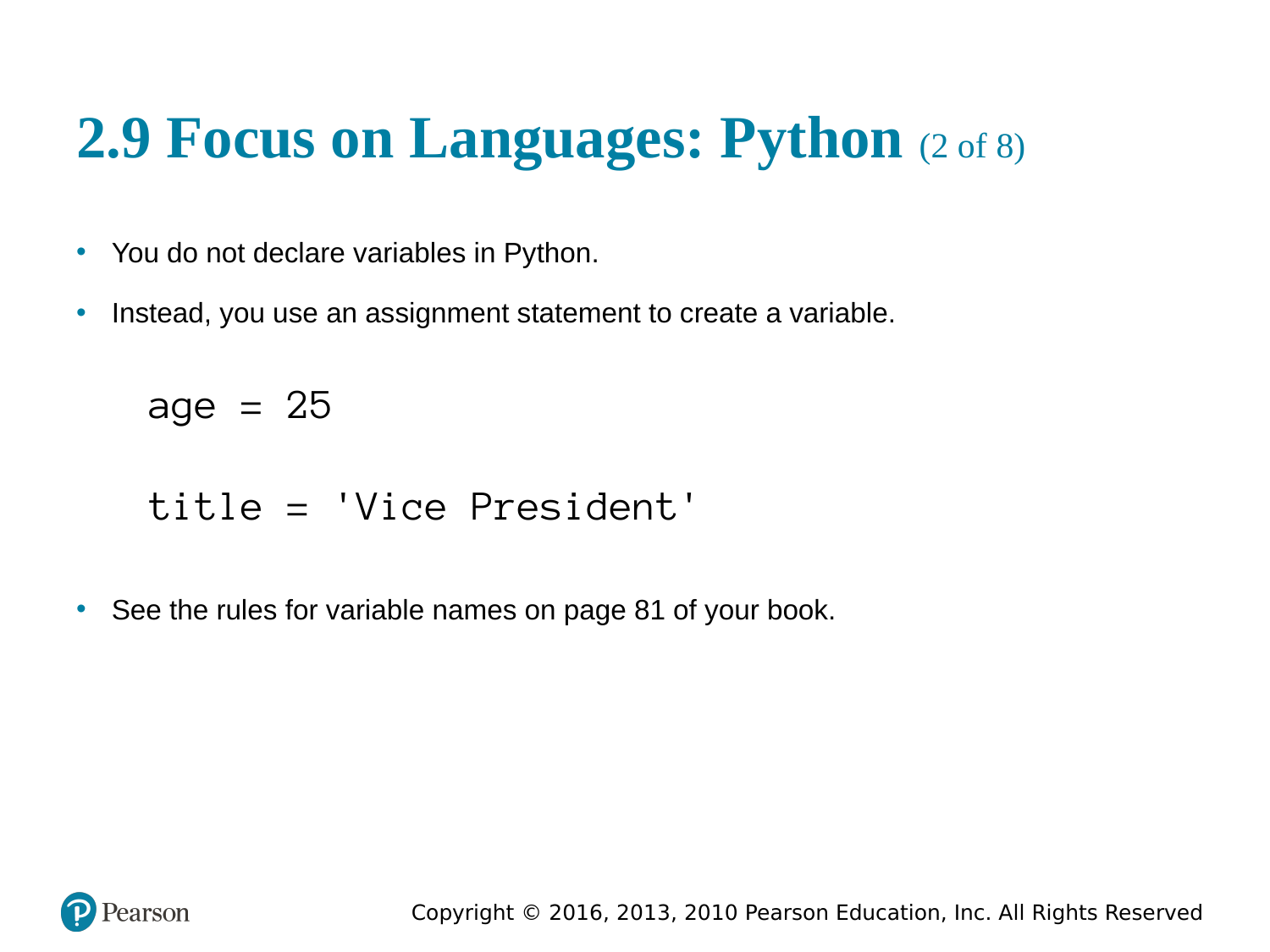

# 2.9 Focus on Languages: Python (2 of 8)
You do not declare variables in Python.
Instead, you use an assignment statement to create a variable.
See the rules for variable names on page 81 of your book.
age = 25
title = 'Vice President'